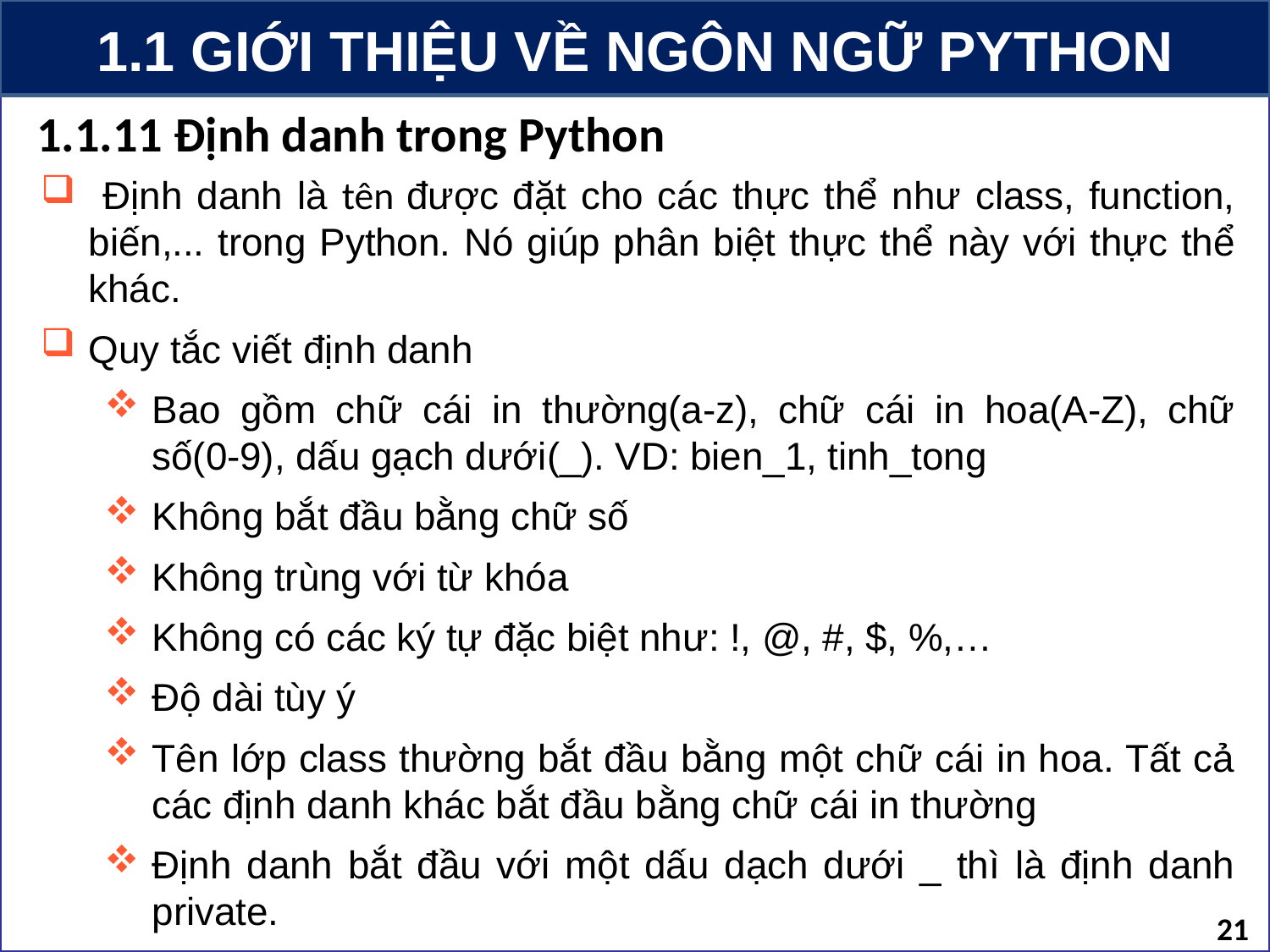

# 1.1 GIỚI THIỆU VỀ NGÔN NGỮ PYTHON
1.1.11 Định danh trong Python
 Định danh là tên được đặt cho các thực thể như class, function, biến,... trong Python. Nó giúp phân biệt thực thể này với thực thể khác.
Quy tắc viết định danh
Bao gồm chữ cái in thường(a-z), chữ cái in hoa(A-Z), chữ số(0-9), dấu gạch dưới(_). VD: bien_1, tinh_tong
Không bắt đầu bằng chữ số
Không trùng với từ khóa
Không có các ký tự đặc biệt như: !, @, #, $, %,…
Độ dài tùy ý
Tên lớp class thường bắt đầu bằng một chữ cái in hoa. Tất cả các định danh khác bắt đầu bằng chữ cái in thường
Định danh bắt đầu với một dấu dạch dưới _ thì là định danh private.
21